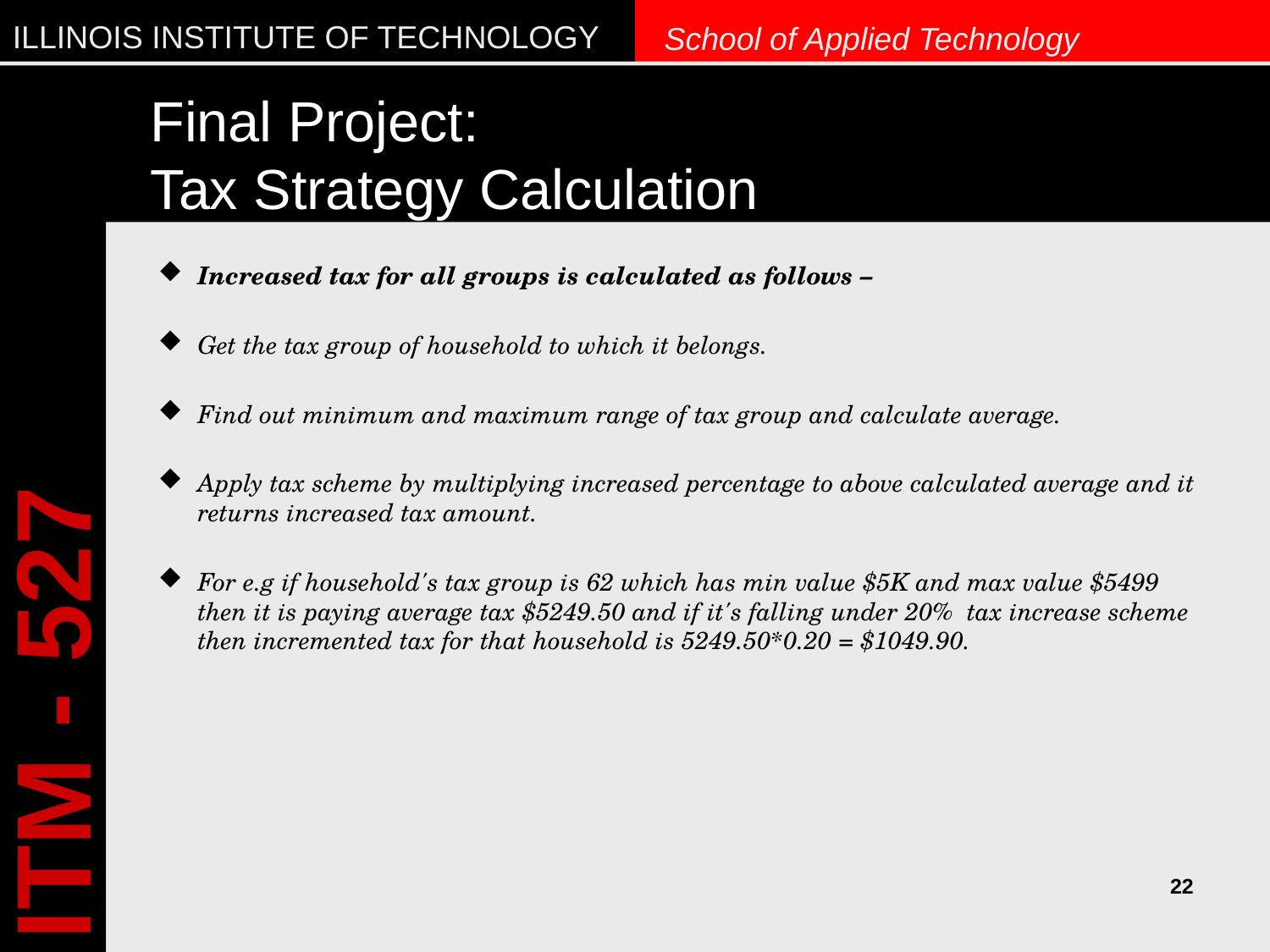

# Final Project: Tax Strategy Calculation
Increased tax for all groups is calculated as follows –

Get the tax group of household to which it belongs.

Find out minimum and maximum range of tax group and calculate average.

Apply tax scheme by multiplying increased percentage to above calculated average and it returns increased tax amount.

For e.g if household's tax group is 62 which has min value $5K and max value $5499 then it is paying average tax $5249.50 and if it's falling under 20%  tax increase scheme then incremented tax for that household is 5249.50*0.20 = $1049.90.

22